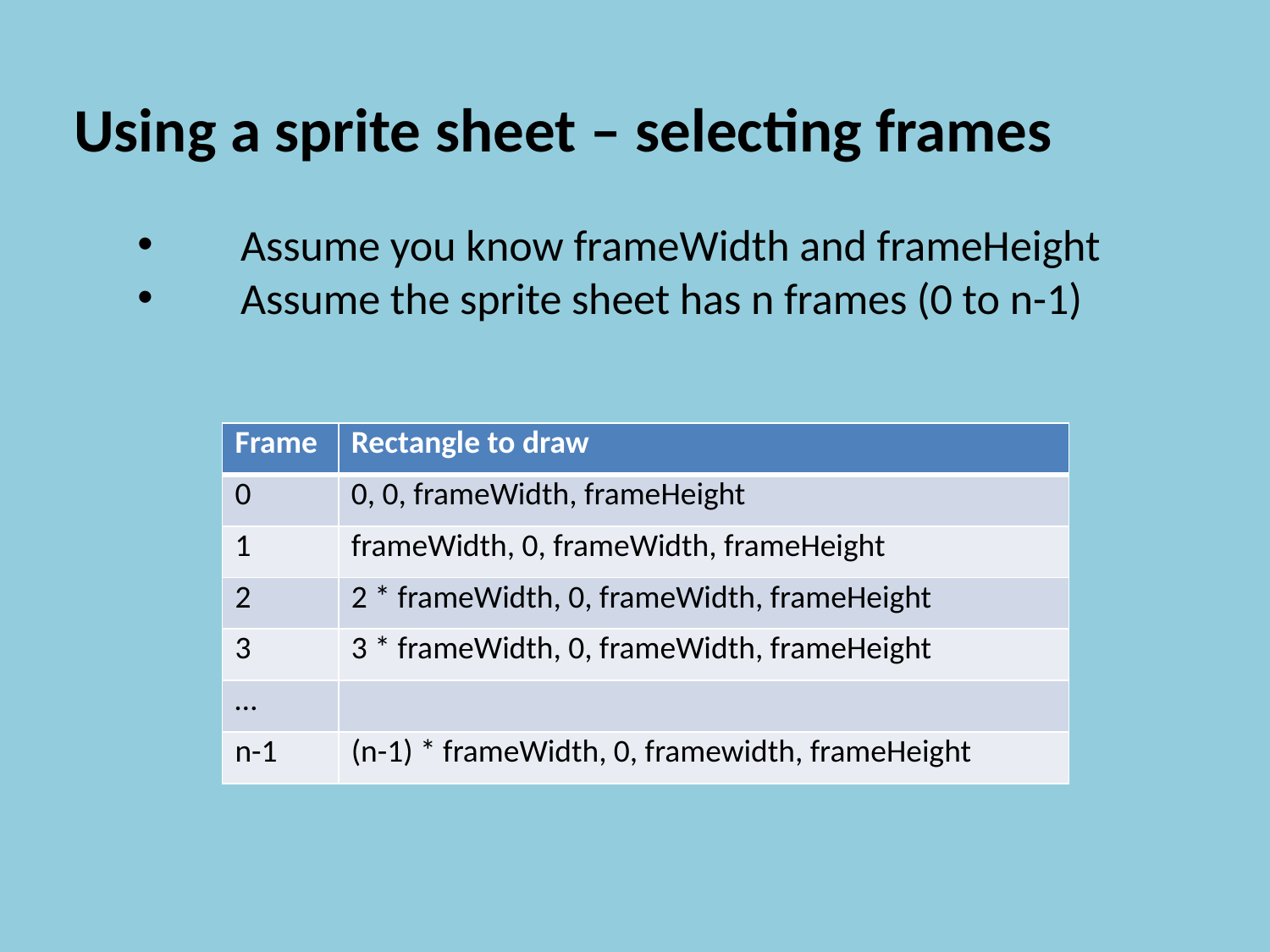

Using a sprite sheet – selecting frames

Assume you know frameWidth and frameHeight
Assume the sprite sheet has n frames (0 to n-1)
| Frame | Rectangle to draw |
| --- | --- |
| 0 | 0, 0, frameWidth, frameHeight |
| 1 | frameWidth, 0, frameWidth, frameHeight |
| 2 | 2 \* frameWidth, 0, frameWidth, frameHeight |
| 3 | 3 \* frameWidth, 0, frameWidth, frameHeight |
| … |  |
| n-1 | (n-1) \* frameWidth, 0, framewidth, frameHeight |